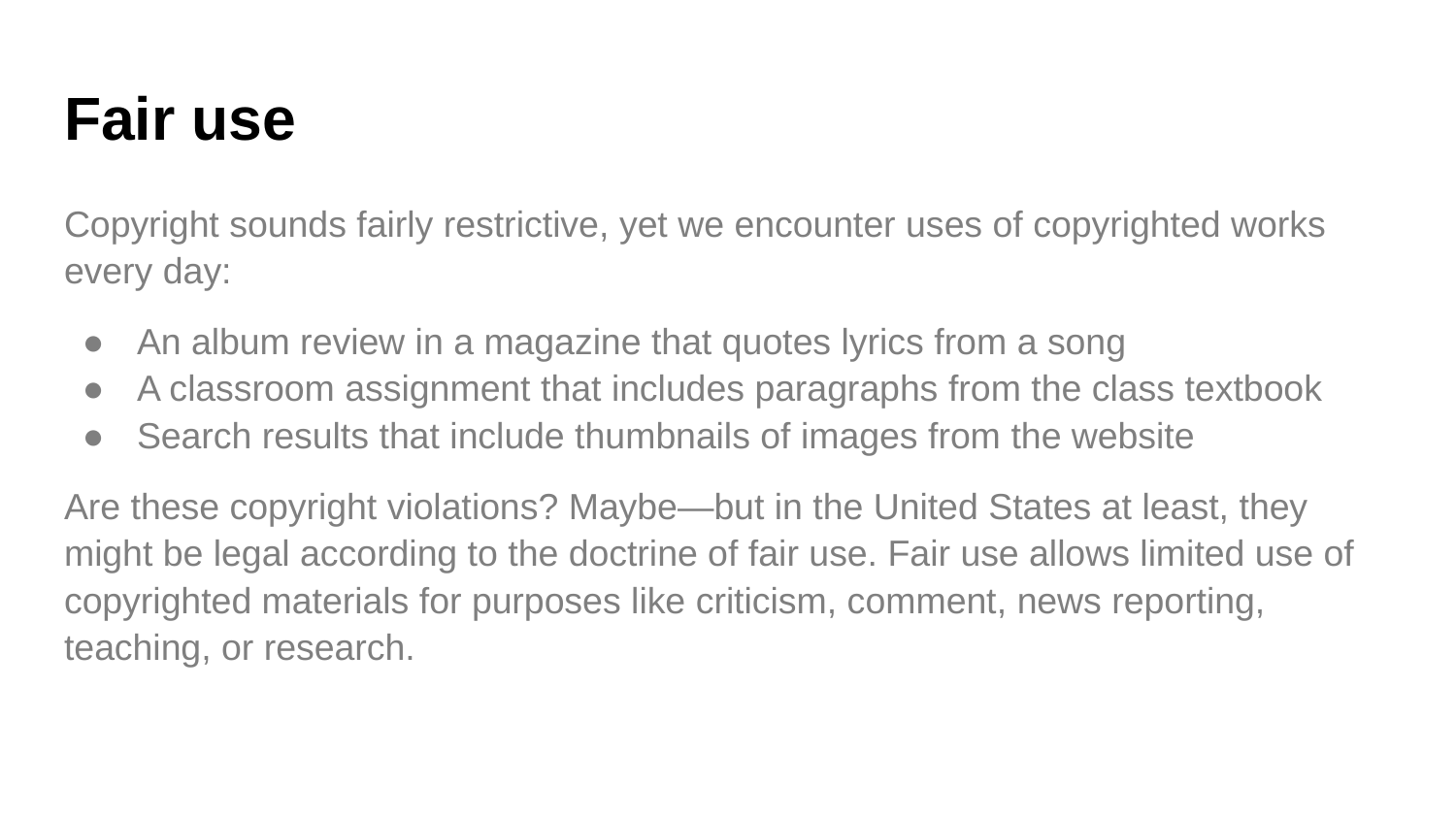

# Fair use
Copyright sounds fairly restrictive, yet we encounter uses of copyrighted works every day:
An album review in a magazine that quotes lyrics from a song
A classroom assignment that includes paragraphs from the class textbook
Search results that include thumbnails of images from the website
Are these copyright violations? Maybe—but in the United States at least, they might be legal according to the doctrine of fair use. Fair use allows limited use of copyrighted materials for purposes like criticism, comment, news reporting, teaching, or research.